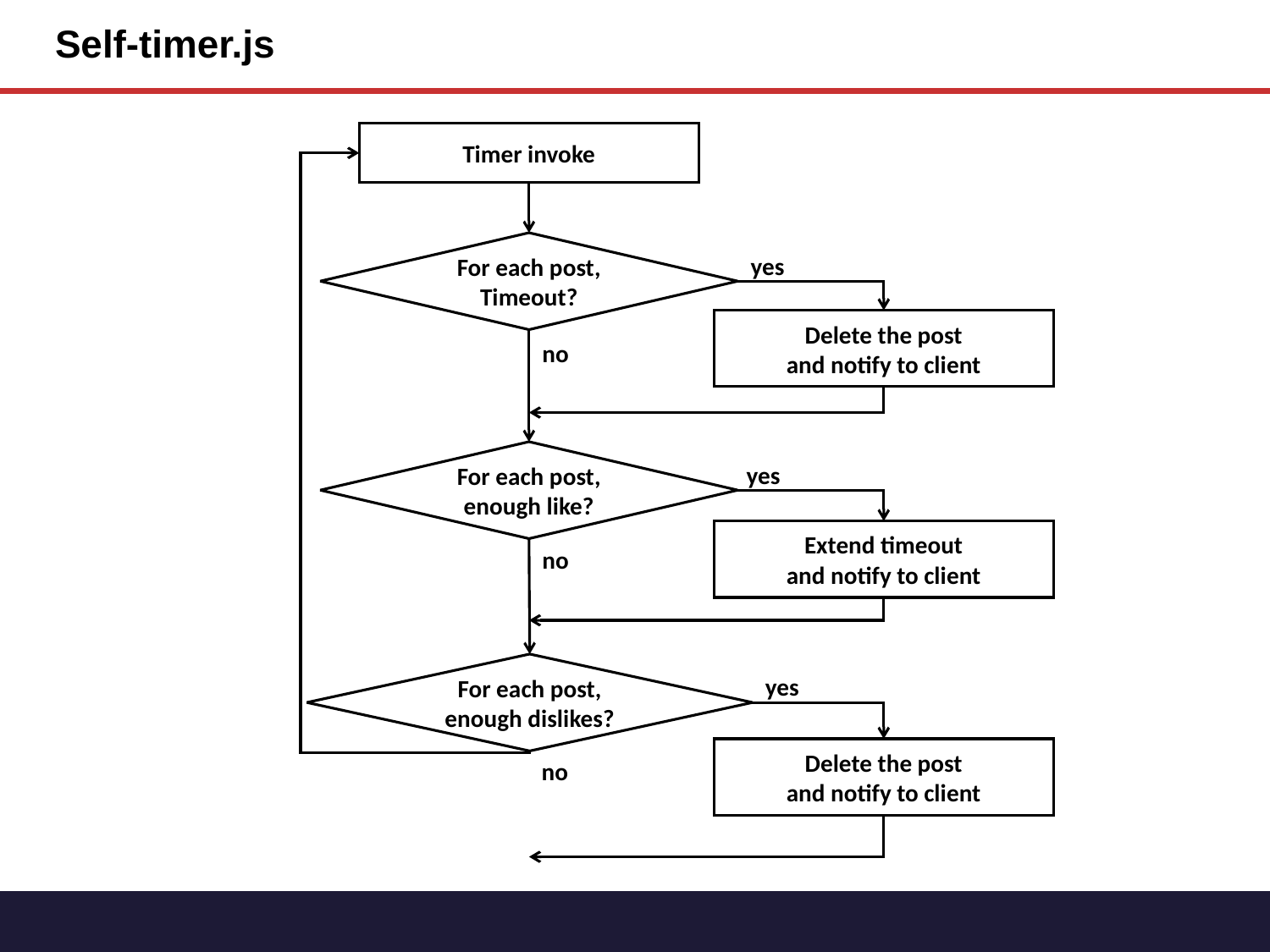

# Self-timer.js
Timer invoke
For each post,
Timeout?
yes
Delete the post
and notify to client
no
For each post,
enough like?
yes
Extend timeout
and notify to client
no
For each post,
enough dislikes?
yes
Delete the post
and notify to client
no